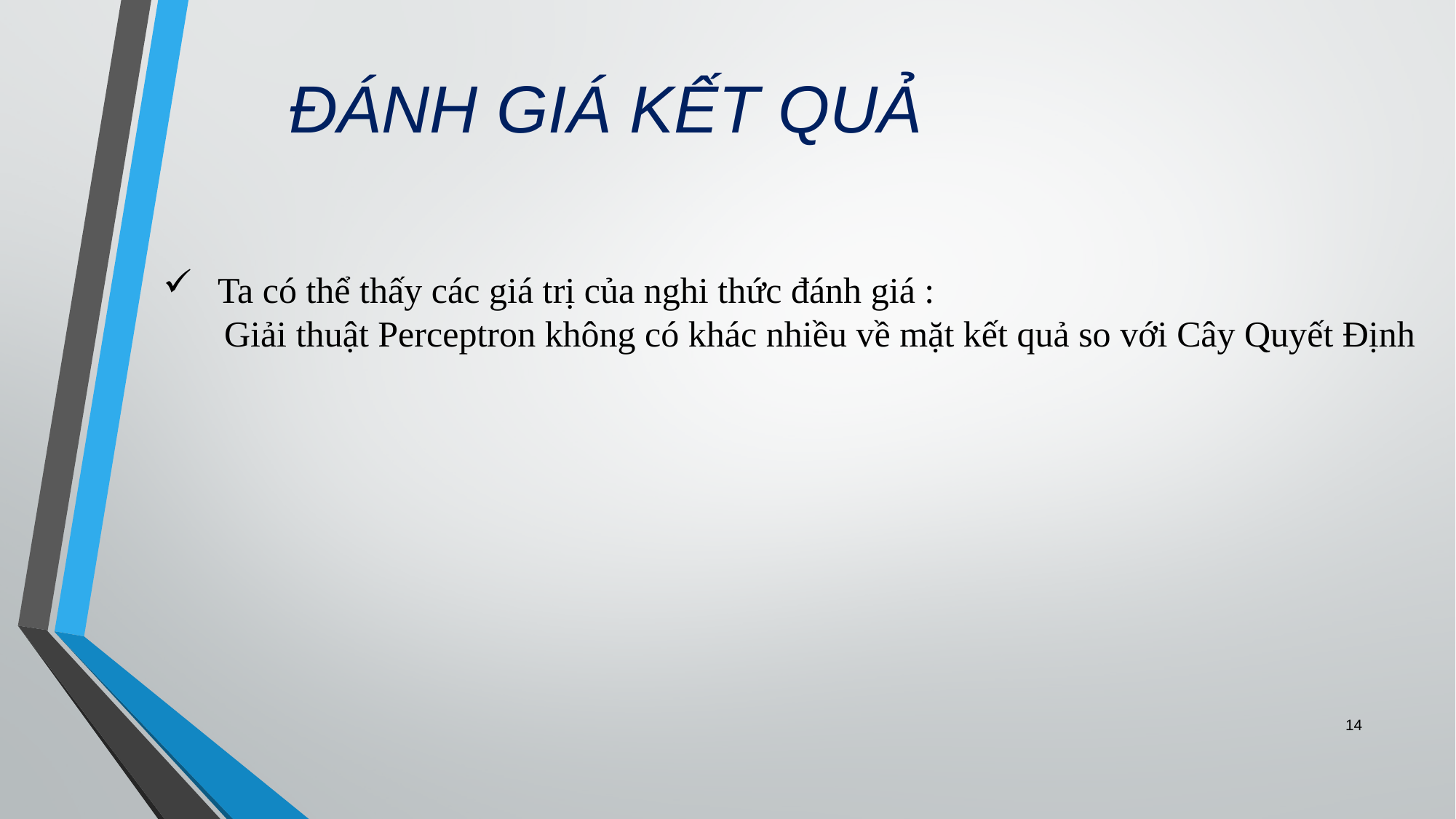

ĐÁNH GIÁ KẾT QUẢ

Ta có thể thấy các giá trị của nghi thức đánh giá :
      Giải thuật Perceptron không có khác nhiều về mặt kết quả so với Cây Quyết Định

14